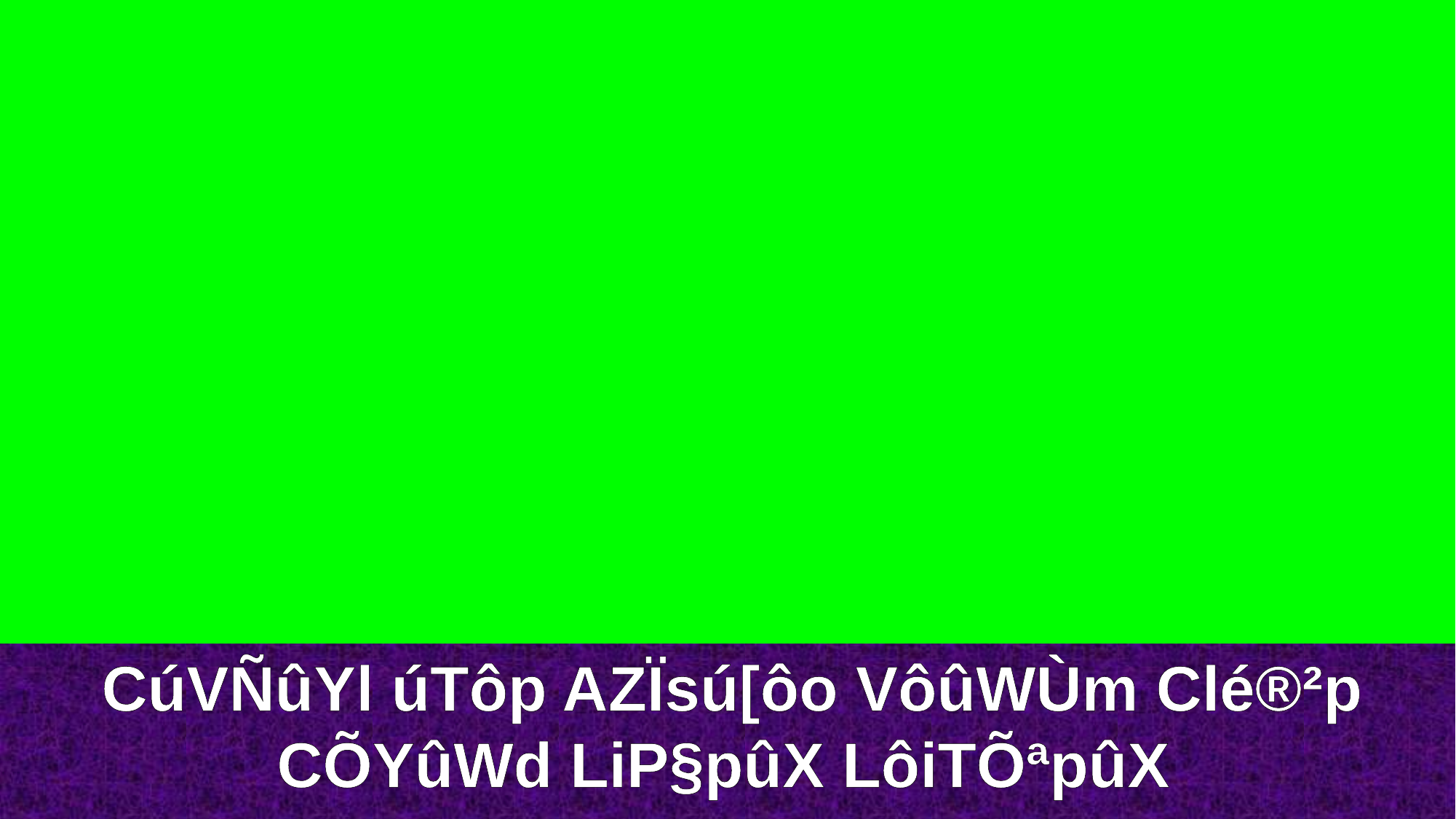

CúVÑûYl úTôp AZÏsú[ôo VôûWÙm Clé®²p CÕYûWd LiP§pûX LôiTÕªpûX